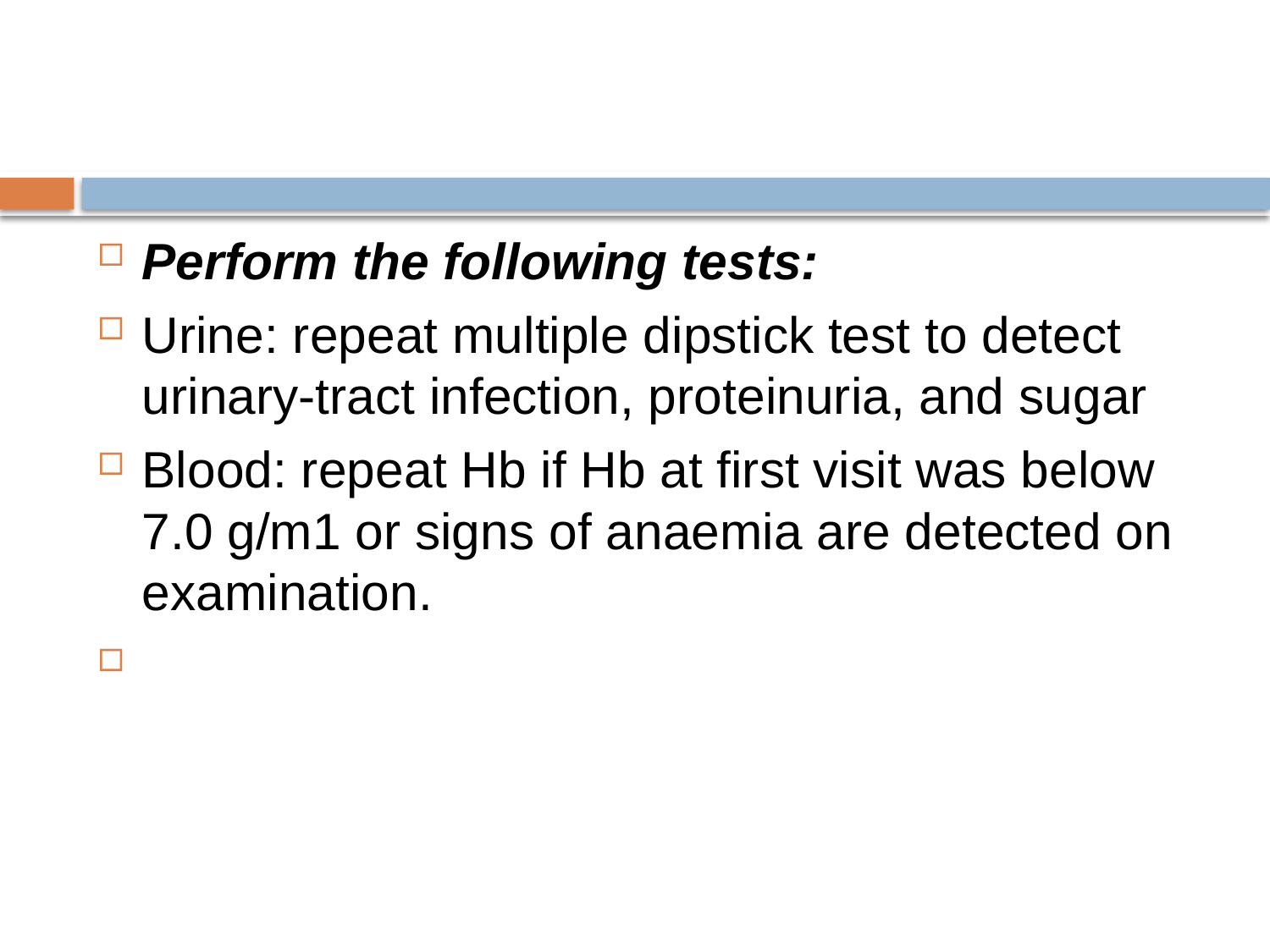

#
Perform the following tests:
Urine: repeat multiple dipstick test to detect urinary-tract infection, proteinuria, and sugar
Blood: repeat Hb if Hb at first visit was below 7.0 g/m1 or signs of anaemia are detected on examination.